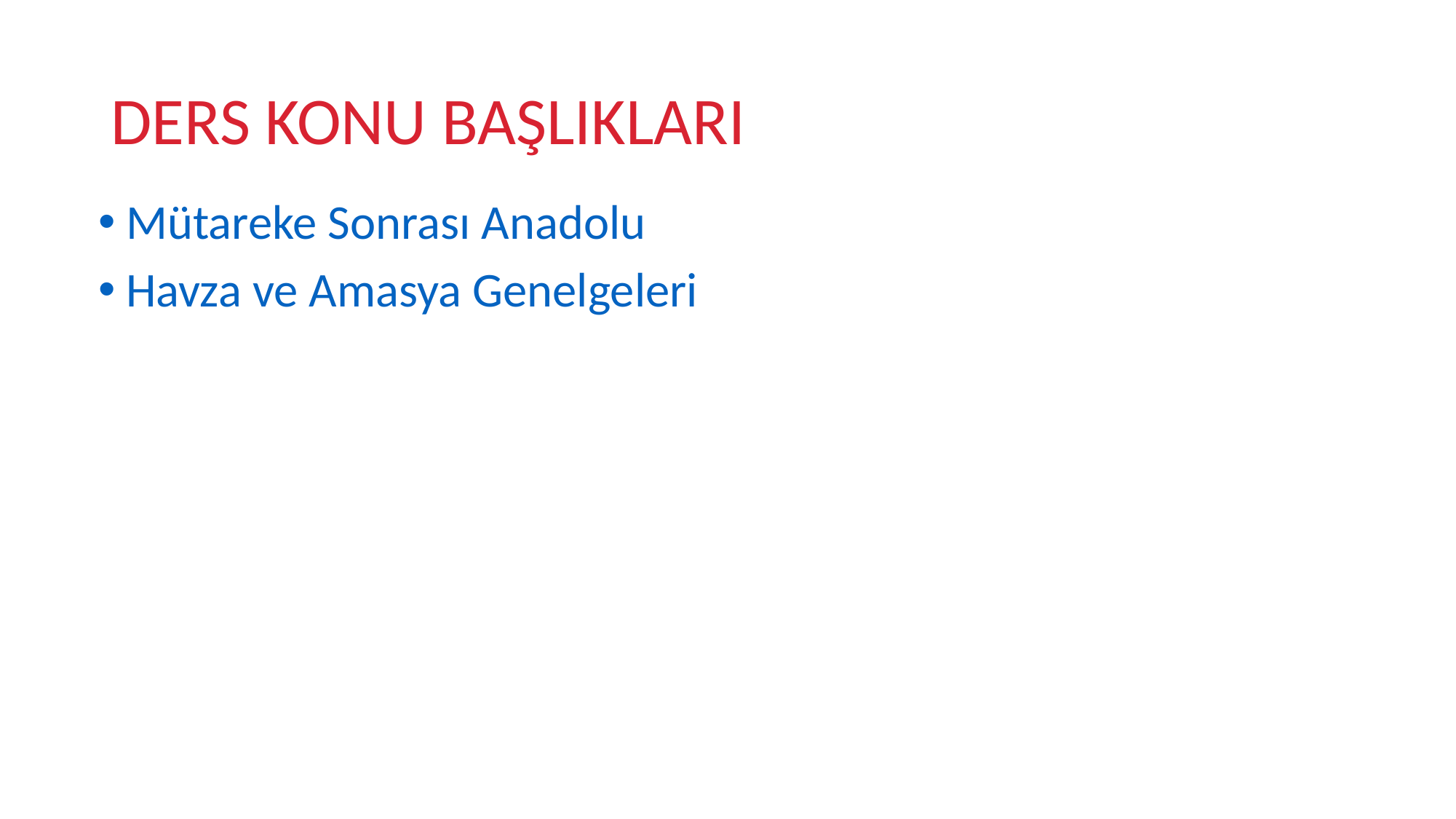

# DERS KONU BAŞLIKLARI
Mütareke Sonrası Anadolu
Havza ve Amasya Genelgeleri